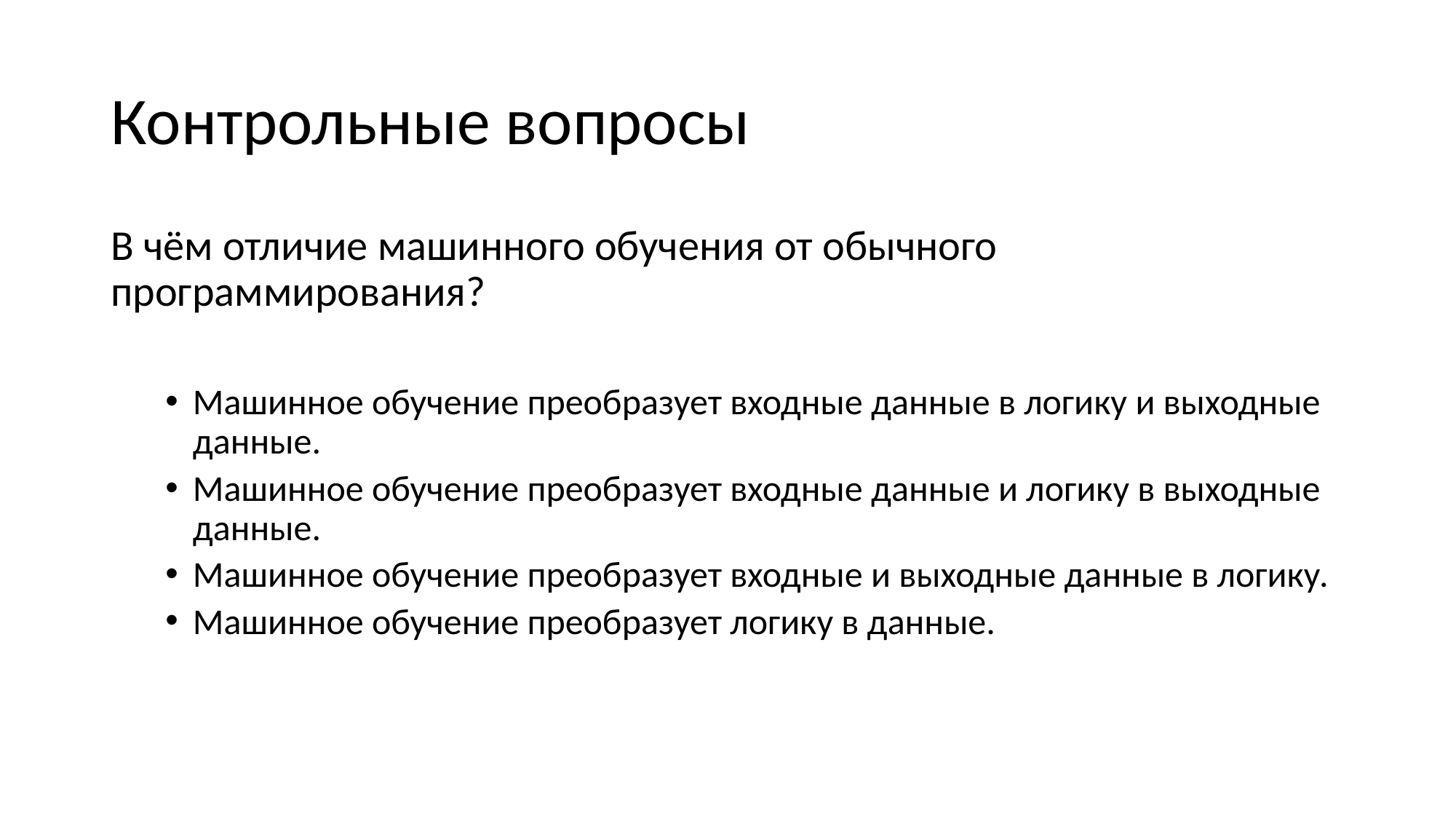

# Контрольные вопросы
В чём отличие машинного обучения от обычного программирования?

Машинное обучение преобразует входные данные в логику и выходные данные.
Машинное обучение преобразует входные данные и логику в выходные данные.
Машинное обучение преобразует входные и выходные данные в логику.
Машинное обучение преобразует логику в данные.